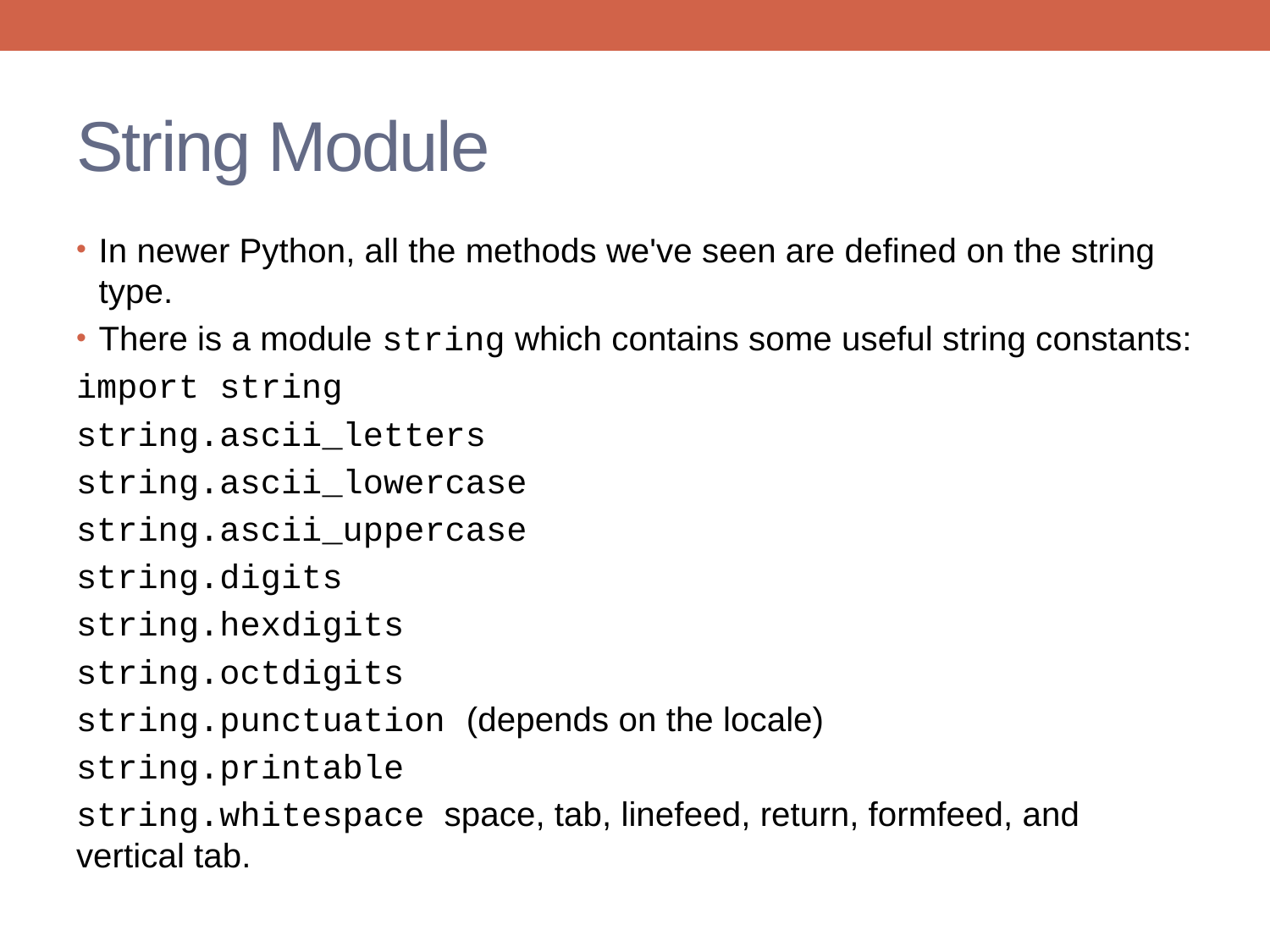

# String Module
In newer Python, all the methods we've seen are defined on the string type.
There is a module string which contains some useful string constants:
import string
string.ascii_letters
string.ascii_lowercase
string.ascii_uppercase
string.digits
string.hexdigits
string.octdigits
string.punctuation (depends on the locale)
string.printable
string.whitespace  space, tab, linefeed, return, formfeed, and vertical tab.